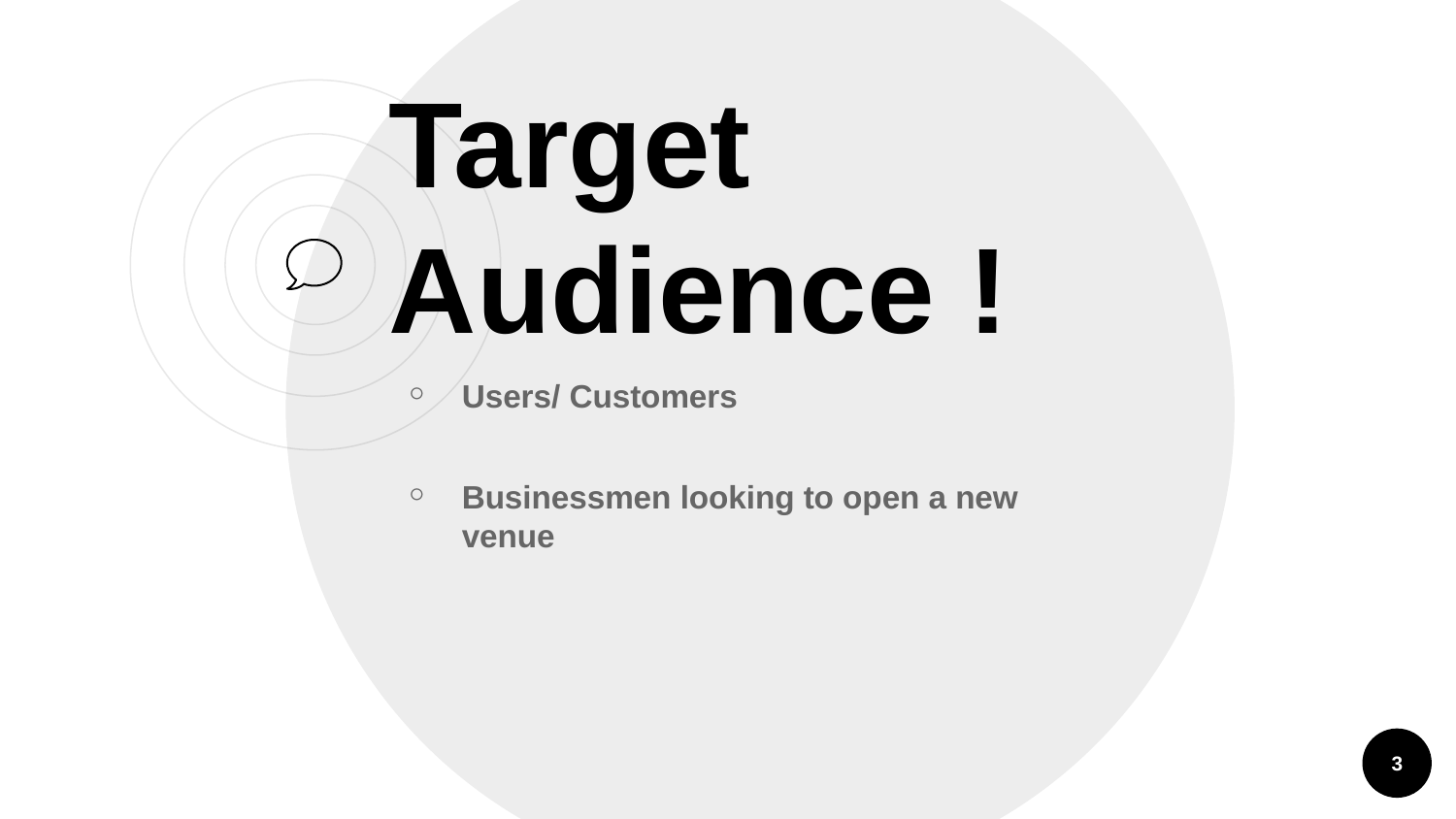

Target Audience !

Users/ Customers

Businessmen looking to open a new venue
3